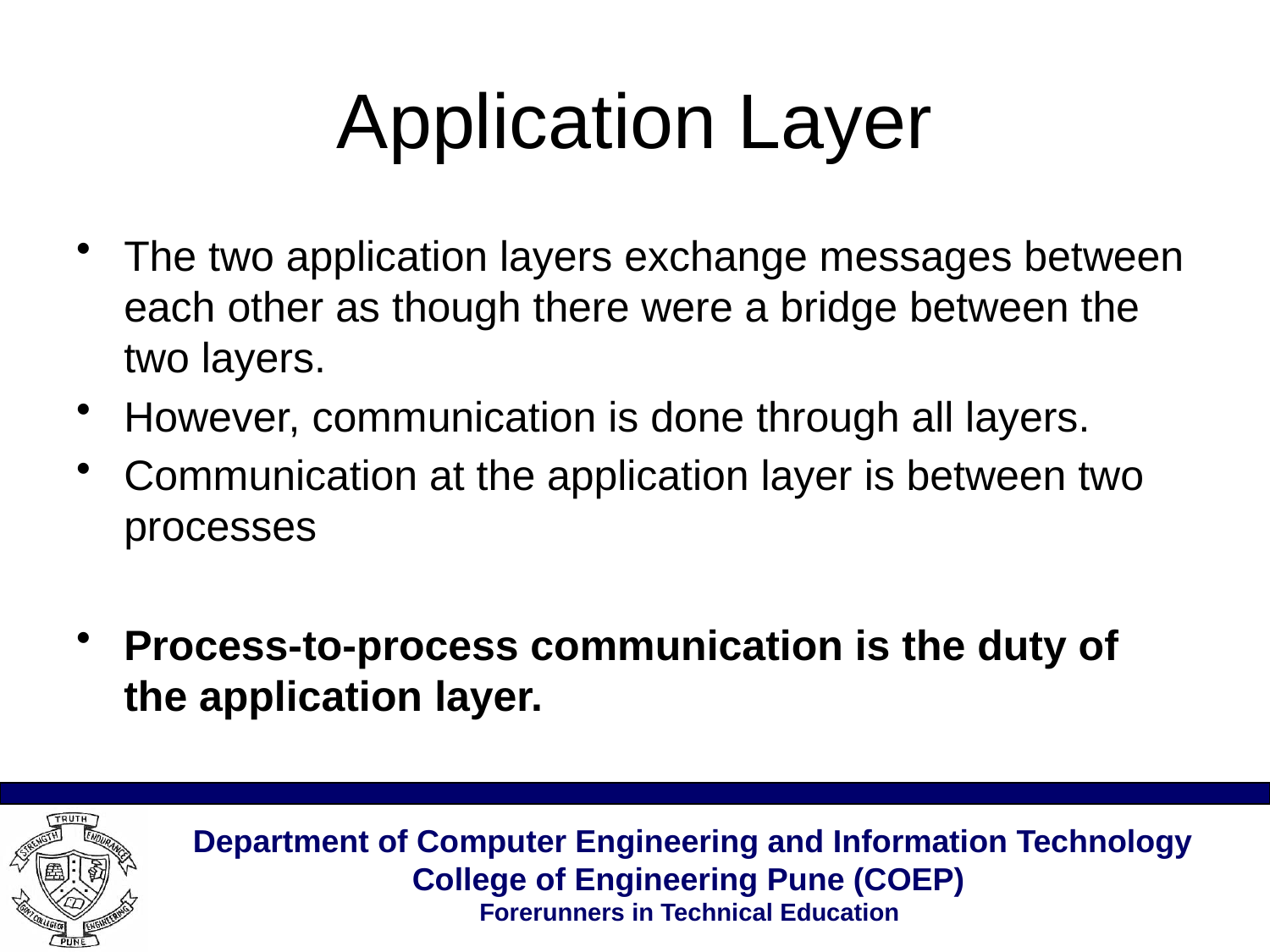

# Application Layer
The two application layers exchange messages between each other as though there were a bridge between the two layers.
However, communication is done through all layers.
Communication at the application layer is between two processes

Process-to-process communication is the duty of the application layer.